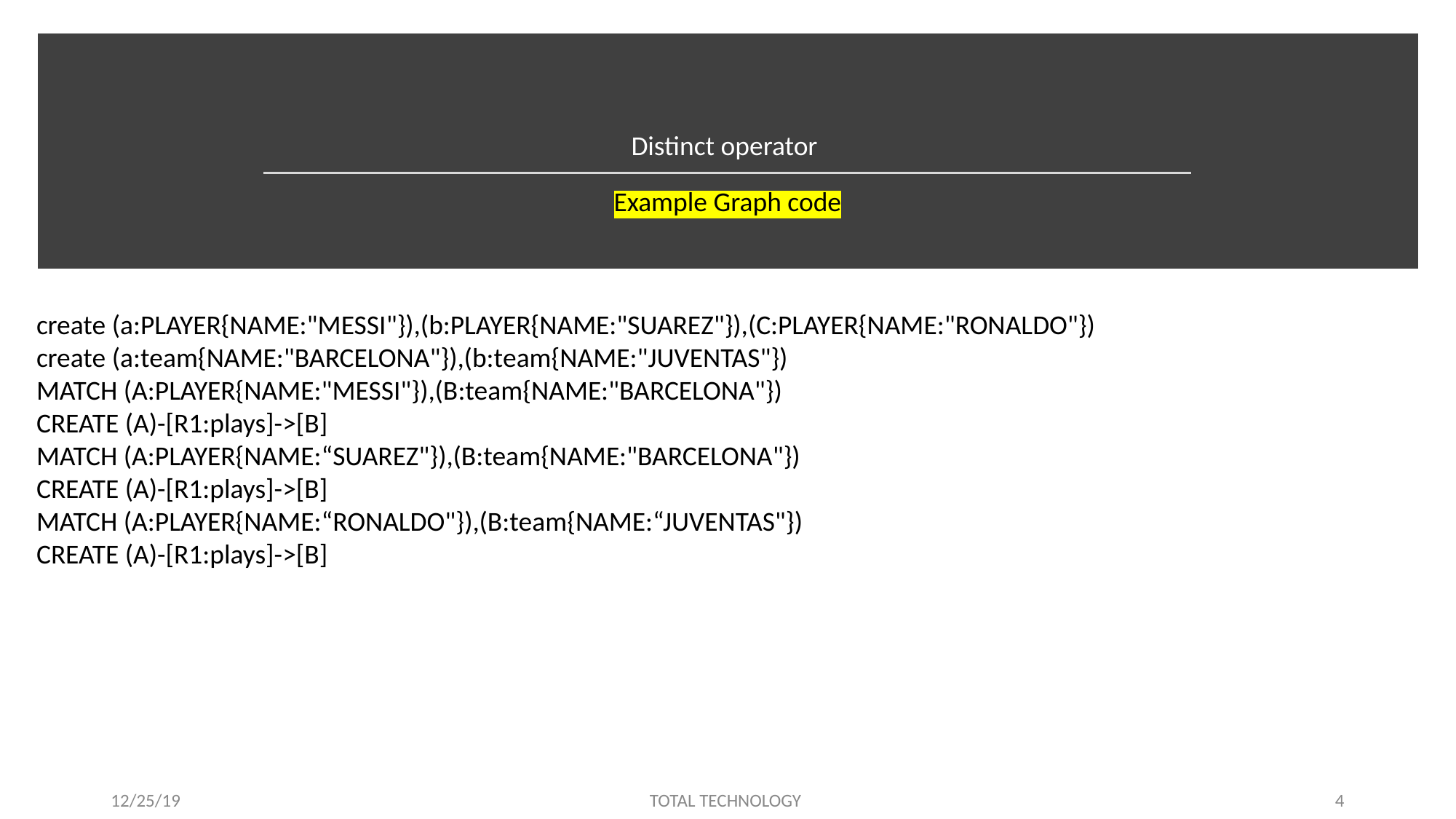

# Distinct operator
Example Graph code
create (a:PLAYER{NAME:"MESSI"}),(b:PLAYER{NAME:"SUAREZ"}),(C:PLAYER{NAME:"RONALDO"})
create (a:team{NAME:"BARCELONA"}),(b:team{NAME:"JUVENTAS"})
MATCH (A:PLAYER{NAME:"MESSI"}),(B:team{NAME:"BARCELONA"})
CREATE (A)-[R1:plays]->[B]
MATCH (A:PLAYER{NAME:“SUAREZ"}),(B:team{NAME:"BARCELONA"})
CREATE (A)-[R1:plays]->[B]
MATCH (A:PLAYER{NAME:“RONALDO"}),(B:team{NAME:“JUVENTAS"})
CREATE (A)-[R1:plays]->[B]
12/25/19
TOTAL TECHNOLOGY
4